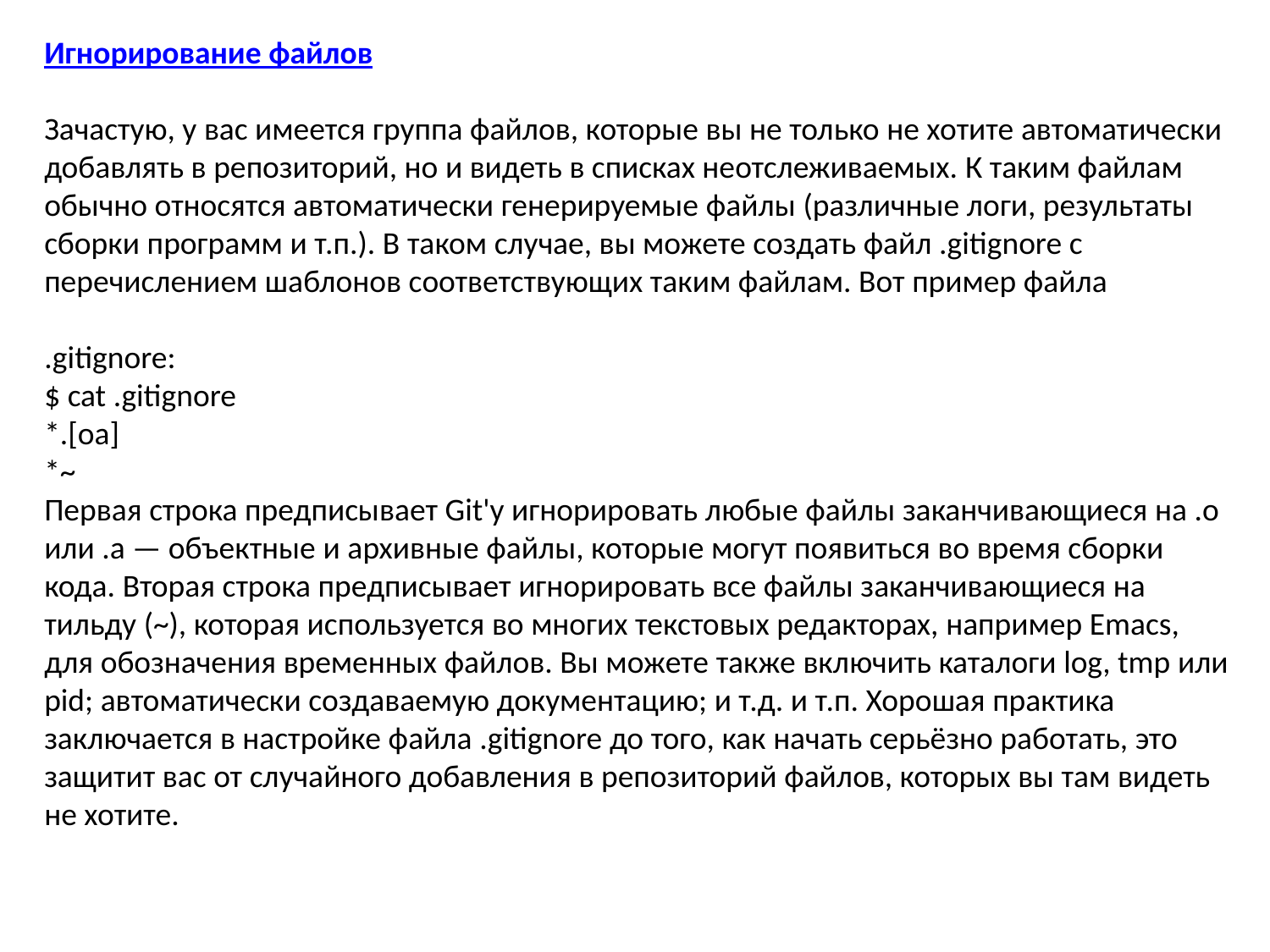

Игнорирование файлов

Зачастую, у вас имеется группа файлов, которые вы не только не хотите автоматически добавлять в репозиторий, но и видеть в списках неотслеживаемых. К таким файлам обычно относятся автоматически генерируемые файлы (различные логи, результаты сборки программ и т.п.). В таком случае, вы можете создать файл .gitignore с перечислением шаблонов соответствующих таким файлам. Вот пример файла

.gitignore:
$ cat .gitignore
*.[oa]
*~
Первая строка предписывает Git'у игнорировать любые файлы заканчивающиеся на .o или .a — объектные и архивные файлы, которые могут появиться во время сборки кода. Вторая строка предписывает игнорировать все файлы заканчивающиеся на тильду (~), которая используется во многих текстовых редакторах, например Emacs, для обозначения временных файлов. Вы можете также включить каталоги log, tmp или pid; автоматически создаваемую документацию; и т.д. и т.п. Хорошая практика заключается в настройке файла .gitignore до того, как начать серьёзно работать, это защитит вас от случайного добавления в репозиторий файлов, которых вы там видеть не хотите.